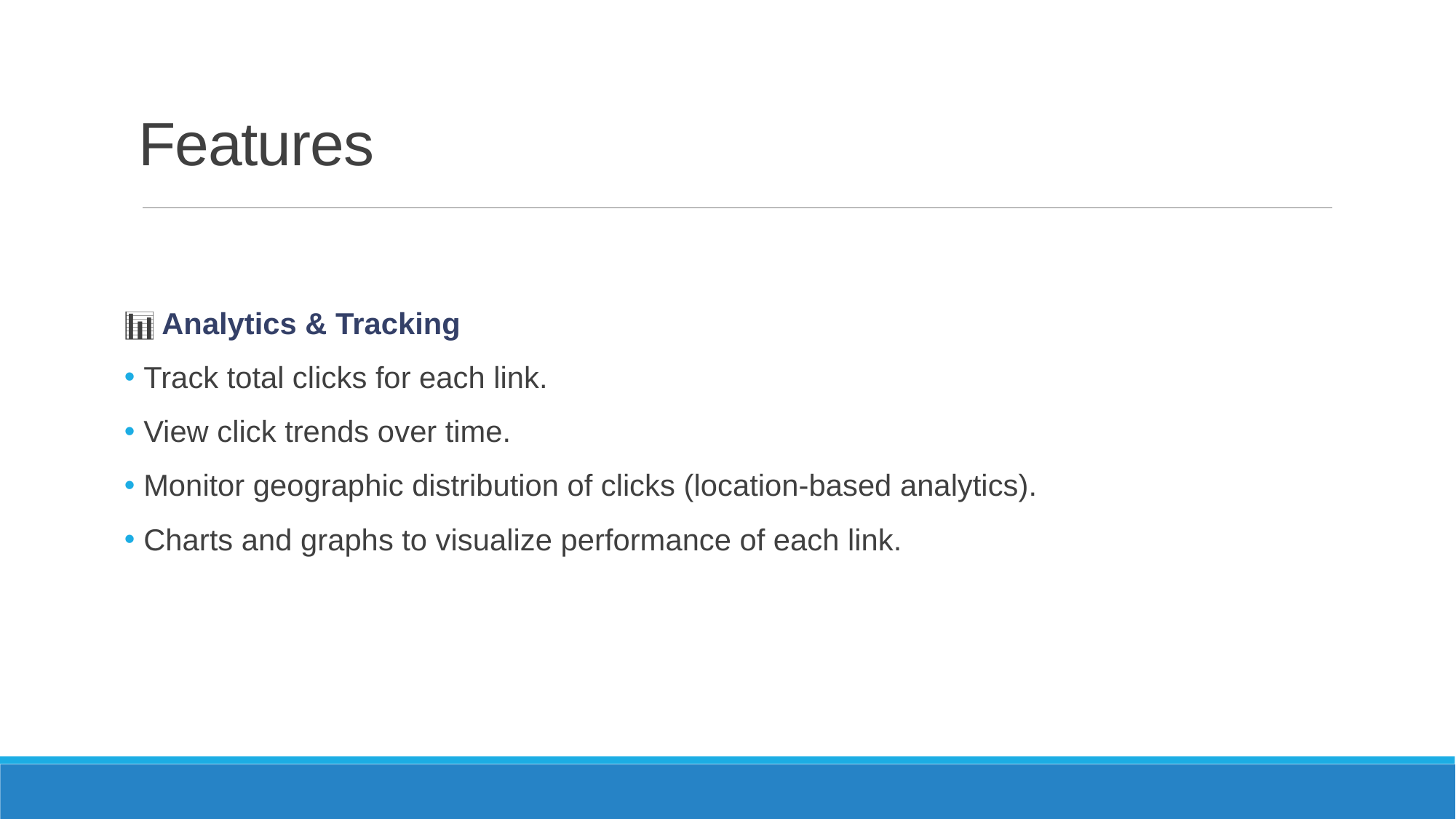

# Features

📊 Analytics & Tracking
 Track total clicks for each link.
 View click trends over time.
 Monitor geographic distribution of clicks (location-based analytics).
 Charts and graphs to visualize performance of each link.